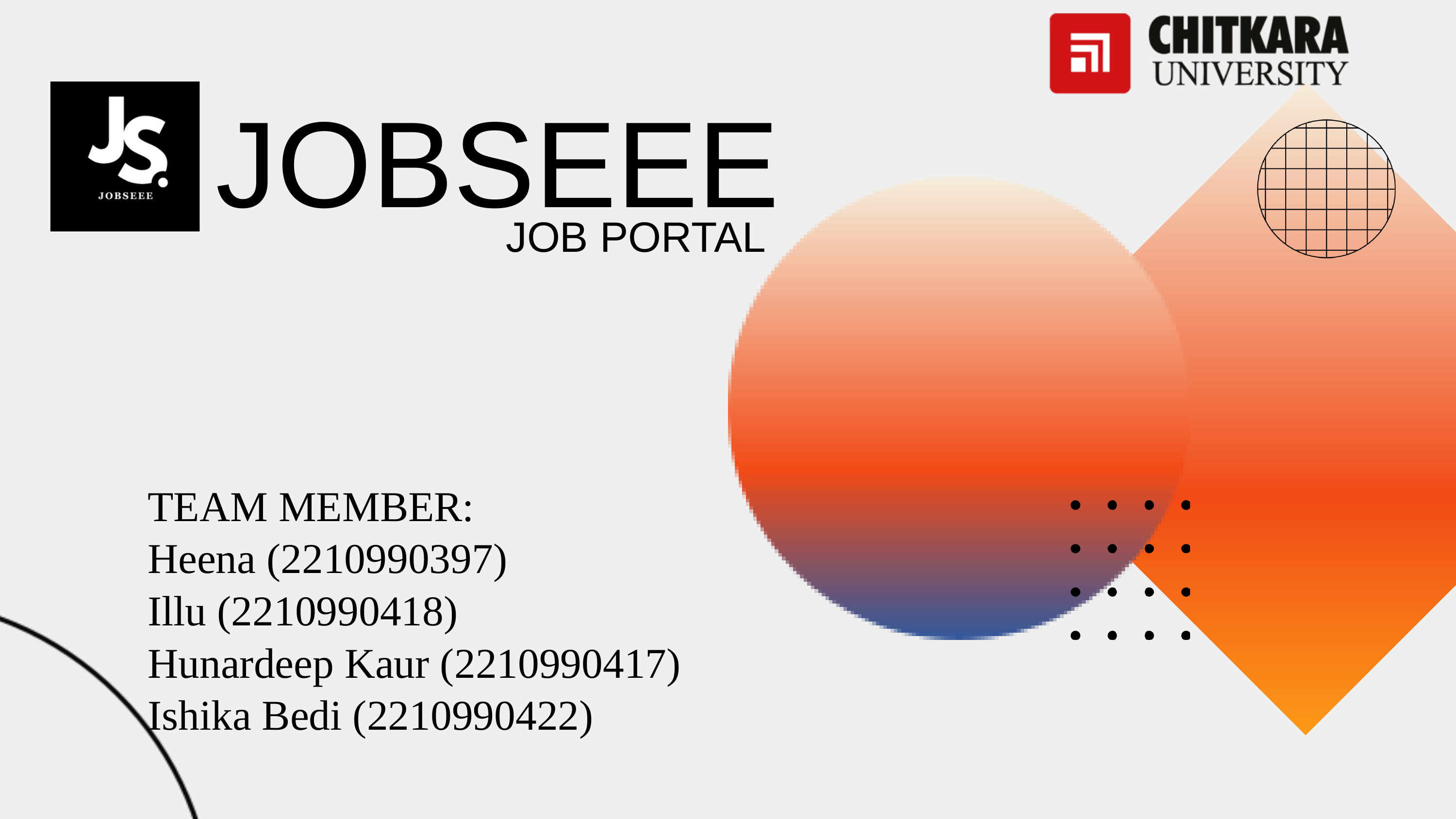

JOBSEEE

JOB PORTAL
TEAM MEMBER:
Heena (2210990397)
Illu (2210990418)
Hunardeep Kaur (2210990417)
Ishika Bedi (2210990422)